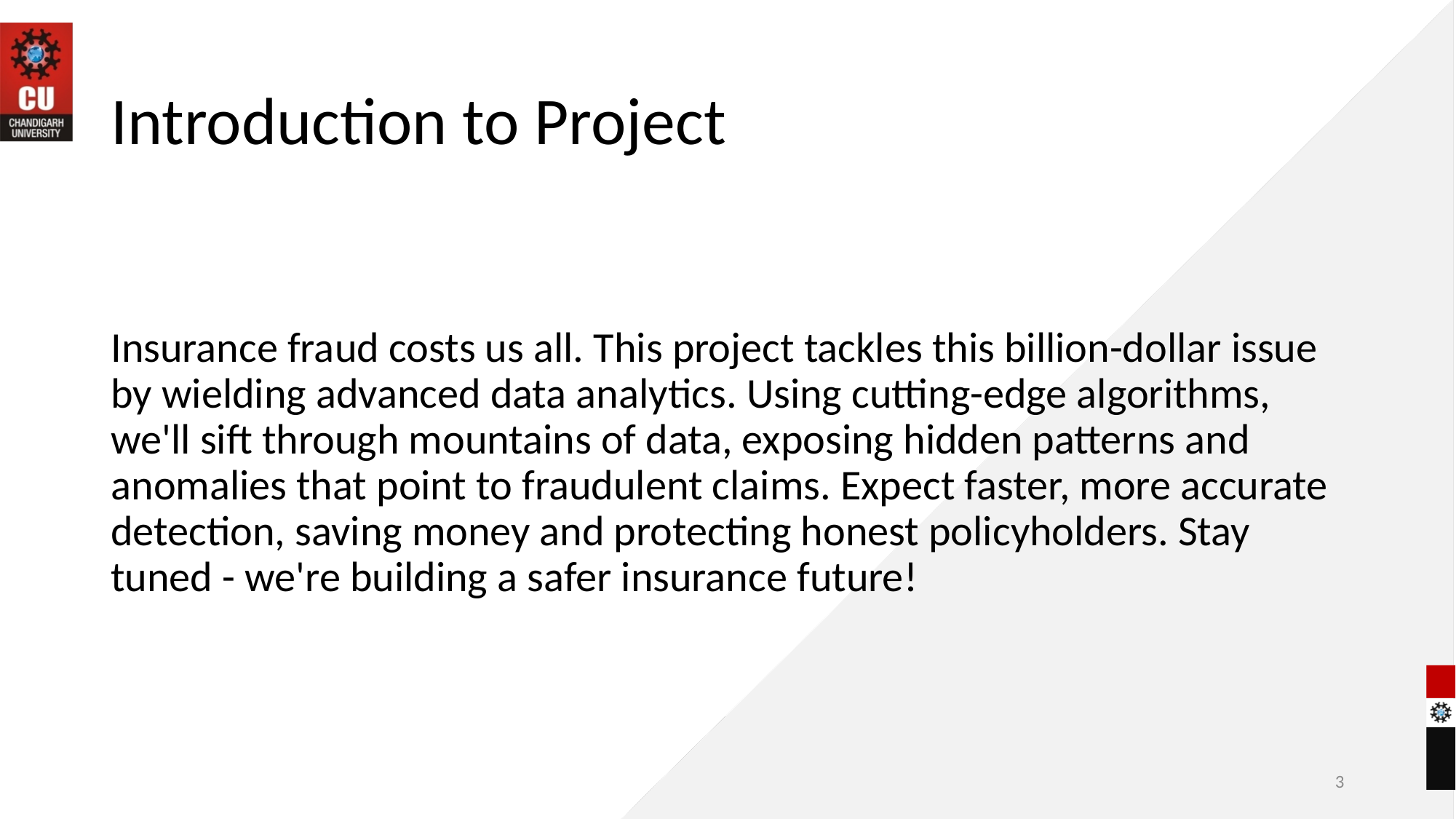

# Introduction to Project
Insurance fraud costs us all. This project tackles this billion-dollar issue by wielding advanced data analytics. Using cutting-edge algorithms, we'll sift through mountains of data, exposing hidden patterns and anomalies that point to fraudulent claims. Expect faster, more accurate detection, saving money and protecting honest policyholders. Stay tuned - we're building a safer insurance future!
3